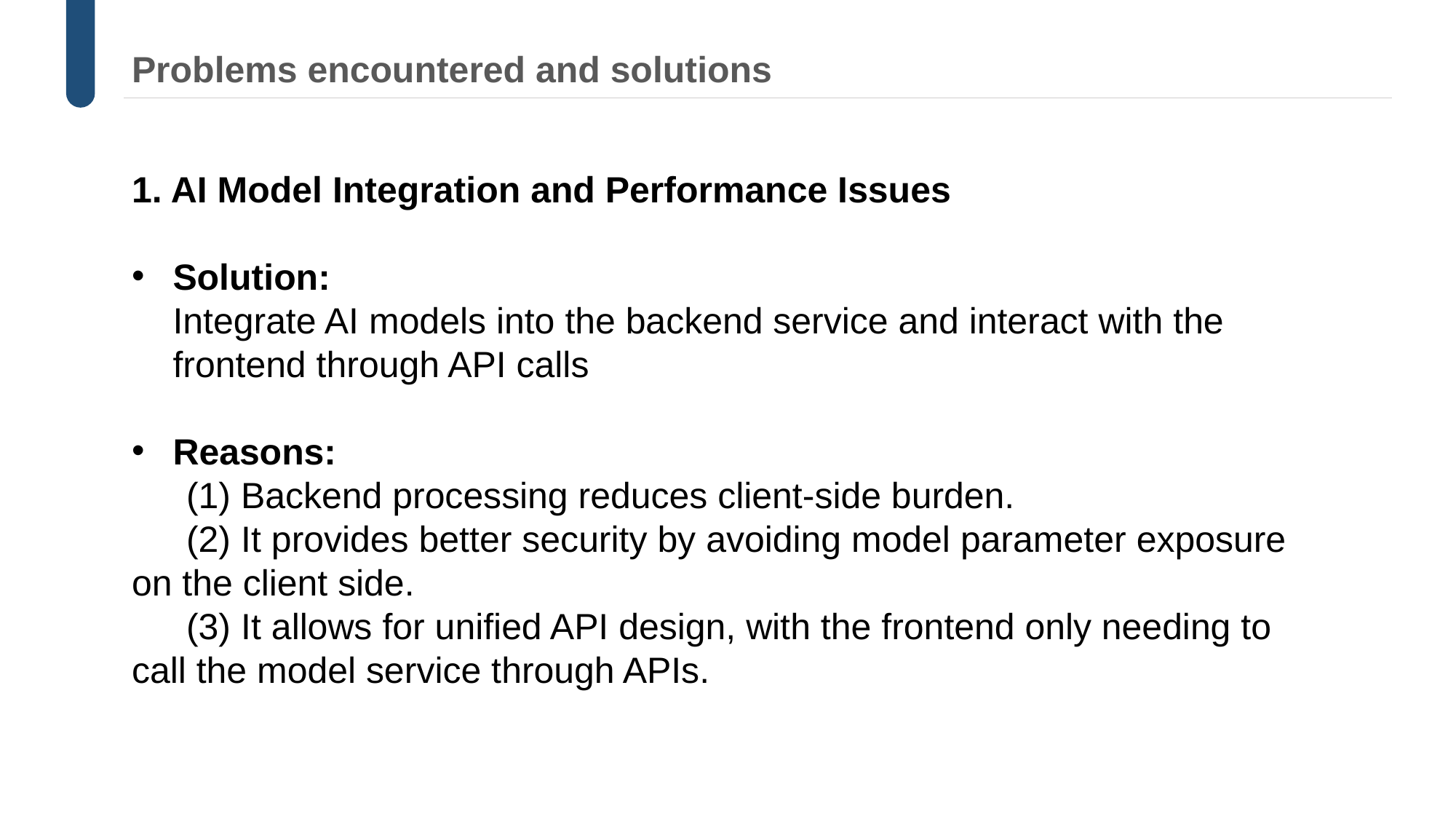

Problems encountered and solutions
1. AI Model Integration and Performance Issues

Solution:
Integrate AI models into the backend service and interact with the frontend through API calls

Reasons:
(1) Backend processing reduces client-side burden.
(2) It provides better security by avoiding model parameter exposure on the client side.
(3) It allows for unified API design, with the frontend only needing to call the model service through APIs.